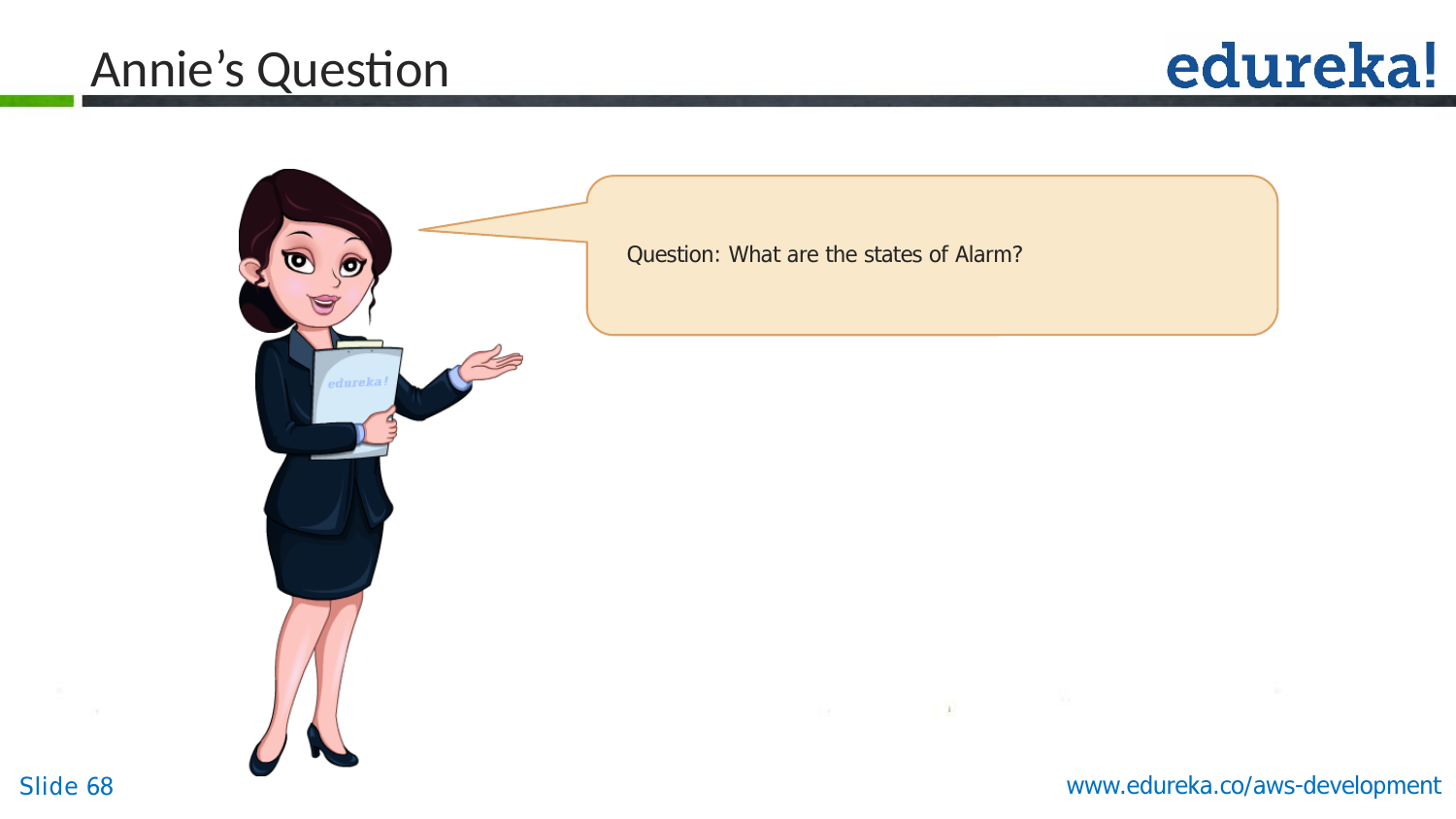

# Annie’s Question

Question: What are the states of Alarm?